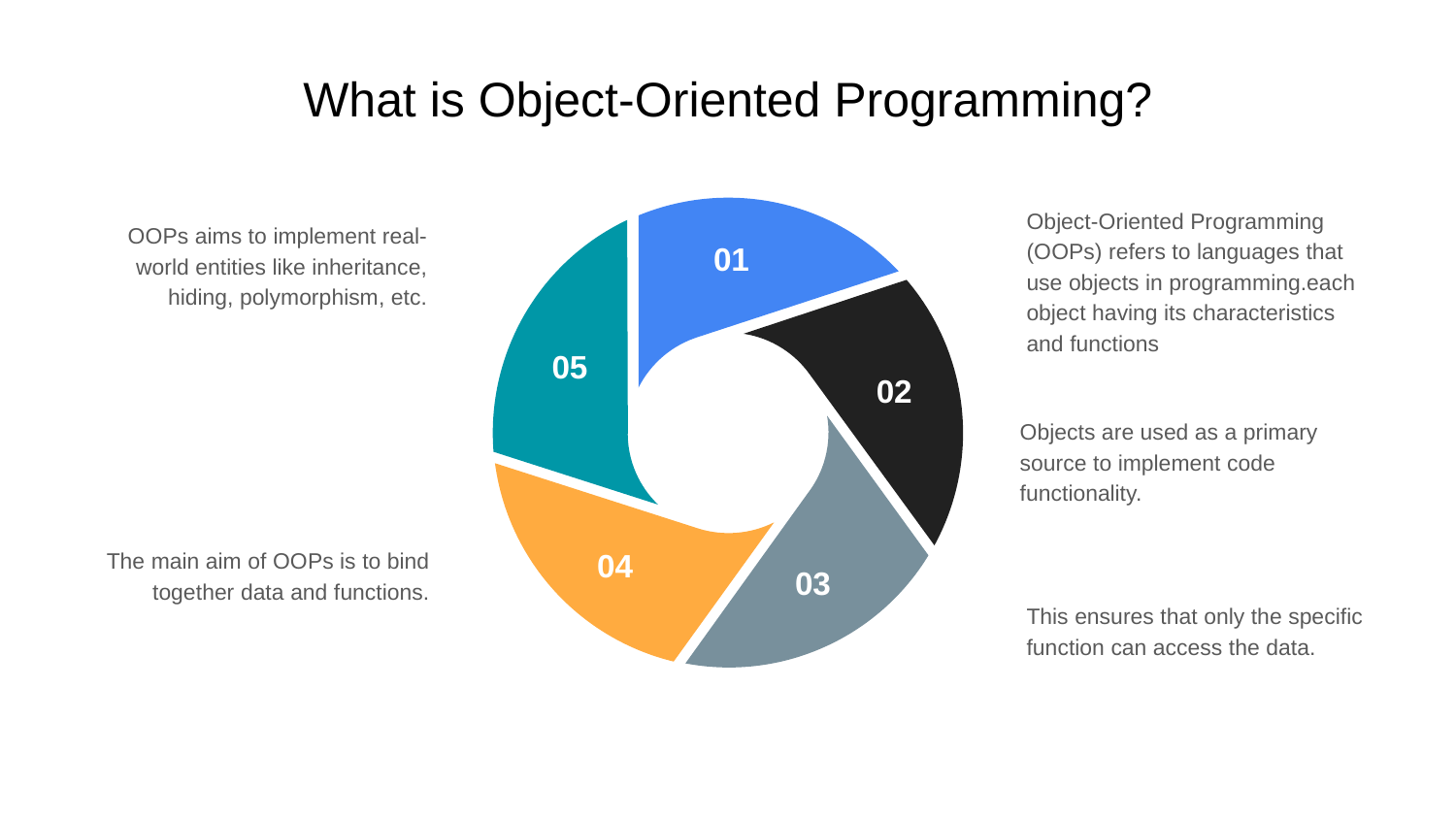

# What is Object-Oriented Programming?
Object-Oriented Programming (OOPs) refers to languages that use objects in programming.each object having its characteristics and functions
OOPs aims to implement real-world entities like inheritance, hiding, polymorphism, etc.
Objects are used as a primary source to implement code functionality.
The main aim of OOPs is to bind together data and functions.
This ensures that only the specific function can access the data.